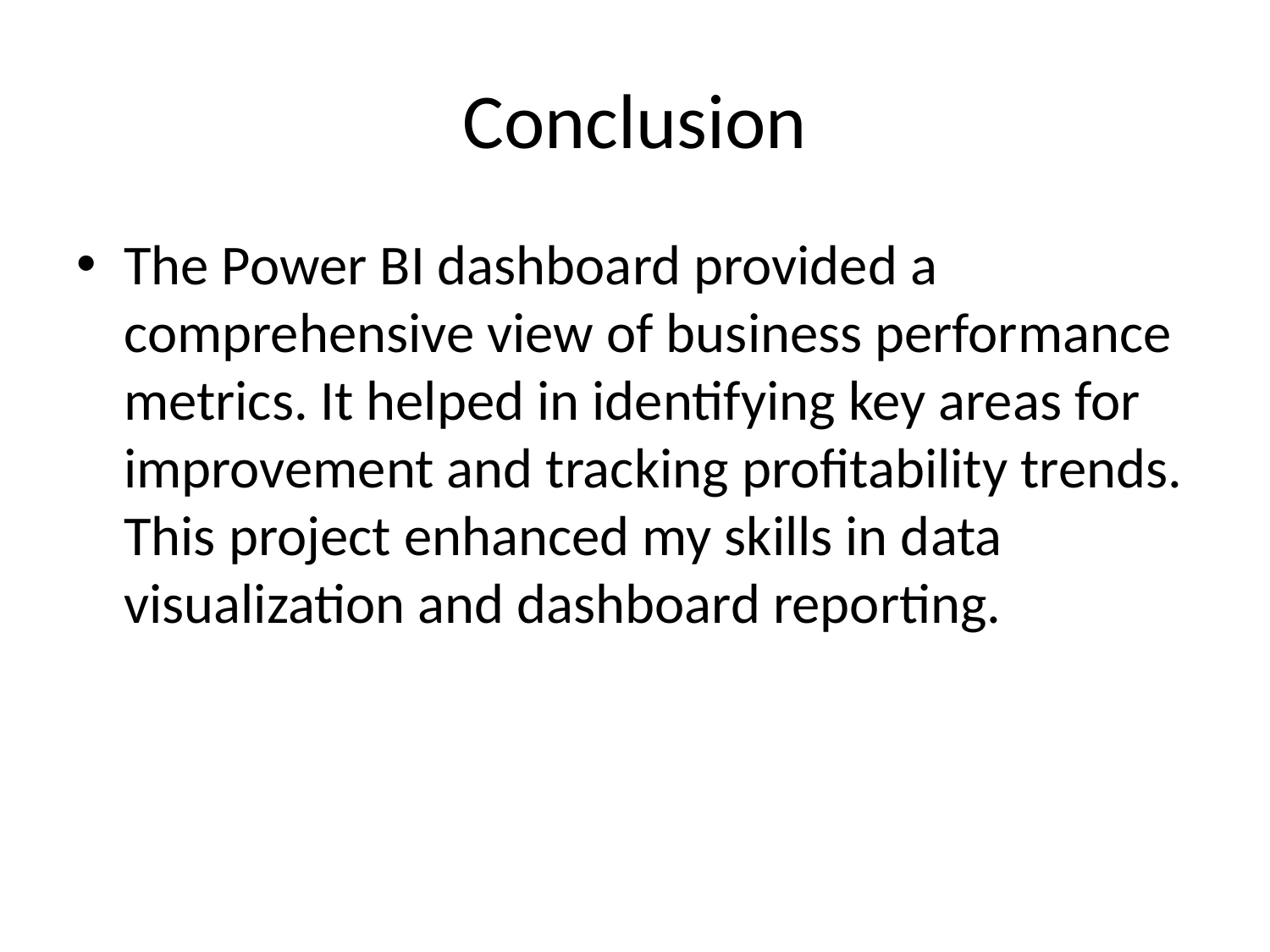

# Conclusion
The Power BI dashboard provided a comprehensive view of business performance metrics. It helped in identifying key areas for improvement and tracking profitability trends. This project enhanced my skills in data visualization and dashboard reporting.